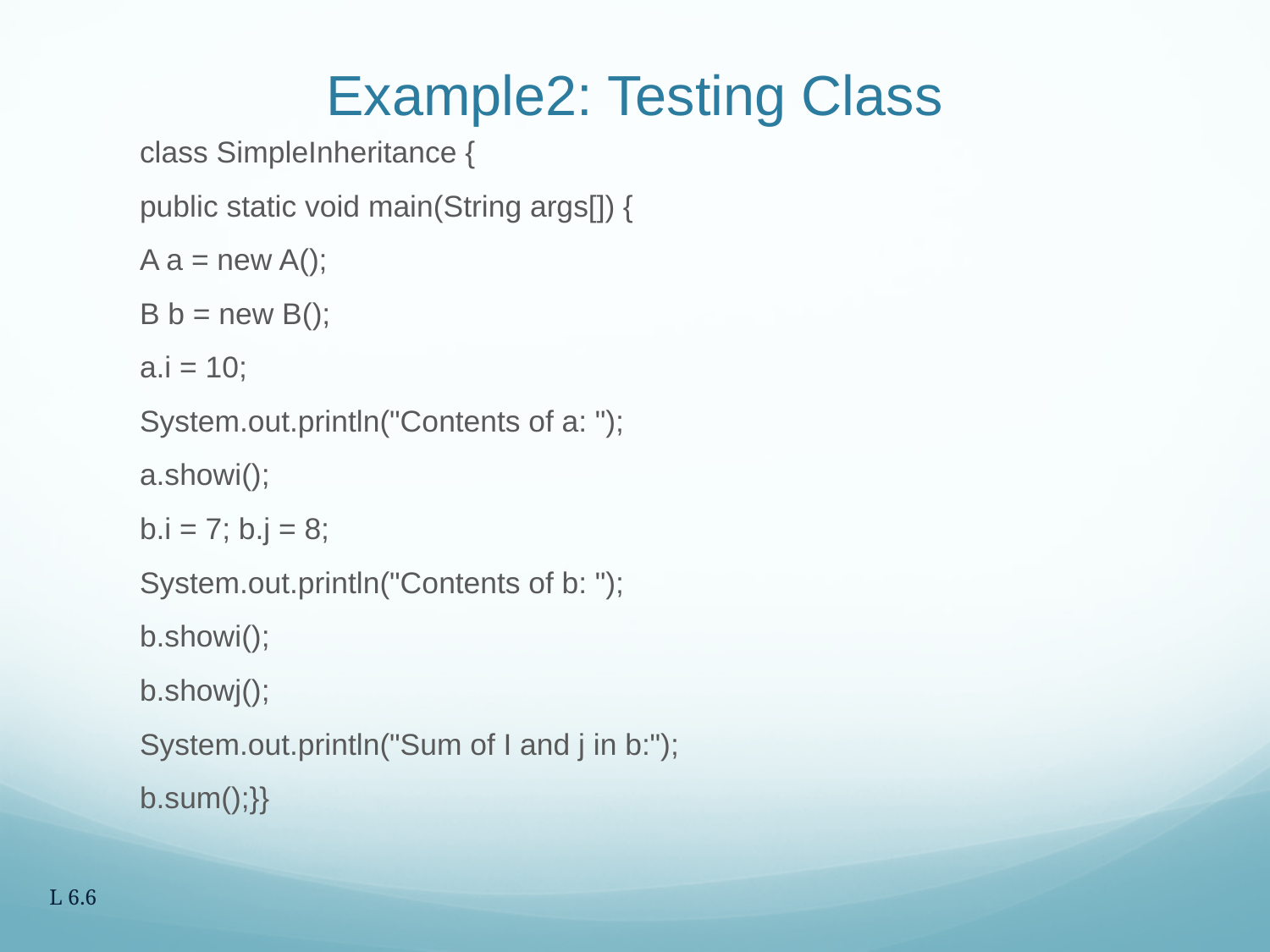

# Example2: Testing Class
class SimpleInheritance {
public static void main(String args[]) {
A a = new A();
B b = new B();
a.i = 10;
System.out.println("Contents of a: ");
a.showi();
b.i = 7; b.j = 8;
System.out.println("Contents of b: ");
b.showi();
b.showj();
System.out.println("Sum of I and j in b:");
b.sum();}}
L 6.6